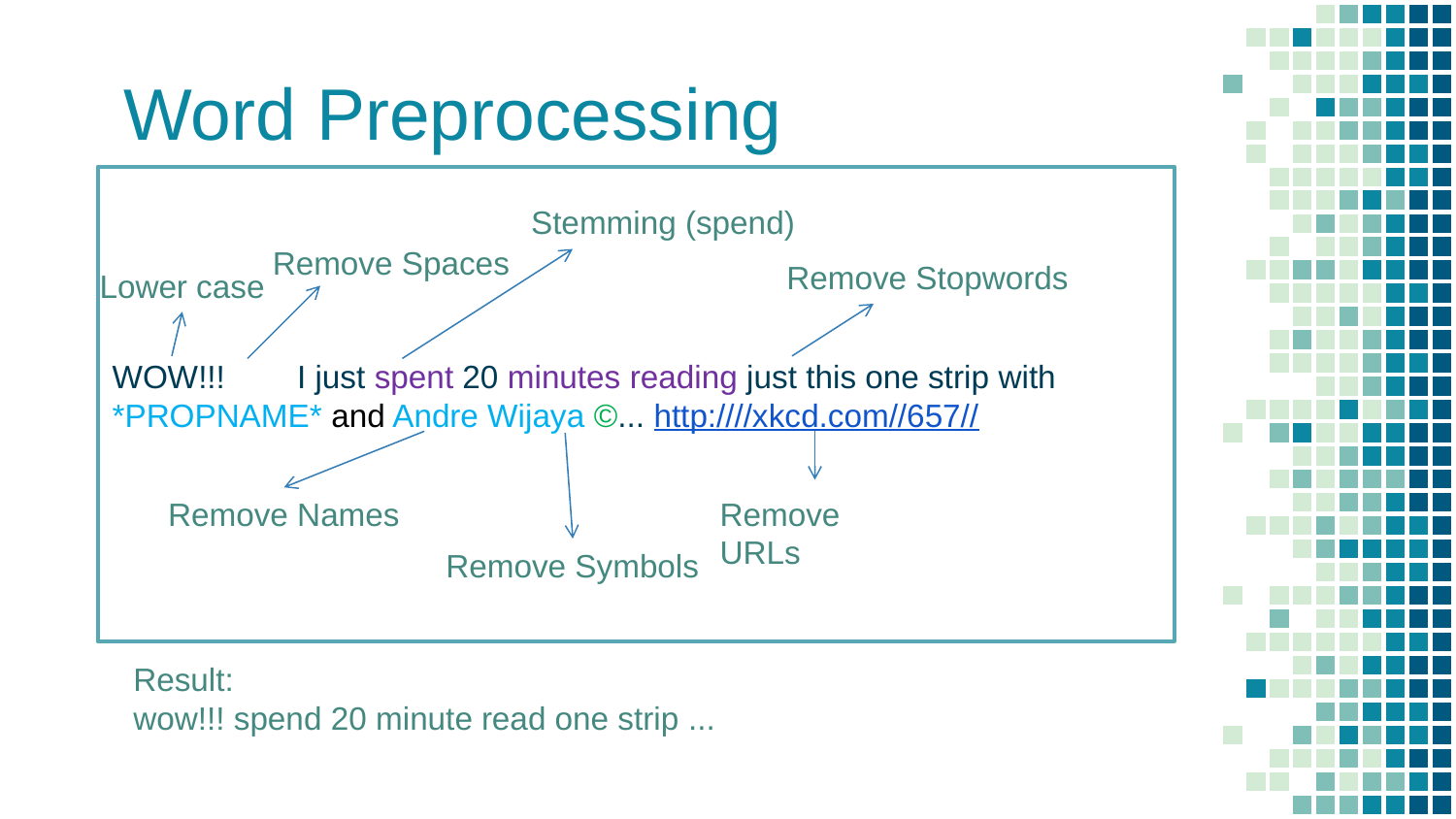

# Word Preprocessing

WOW!!!        I just spent 20 minutes reading just this one strip with *PROPNAME* and Andre Wijaya ©... http:////xkcd.com//657//
Stemming (spend)
Remove Spaces
Remove Stopwords
Lower case
Remove URLs
Remove Names
Remove Symbols
Result:
wow!!! spend 20 minute read one strip ...